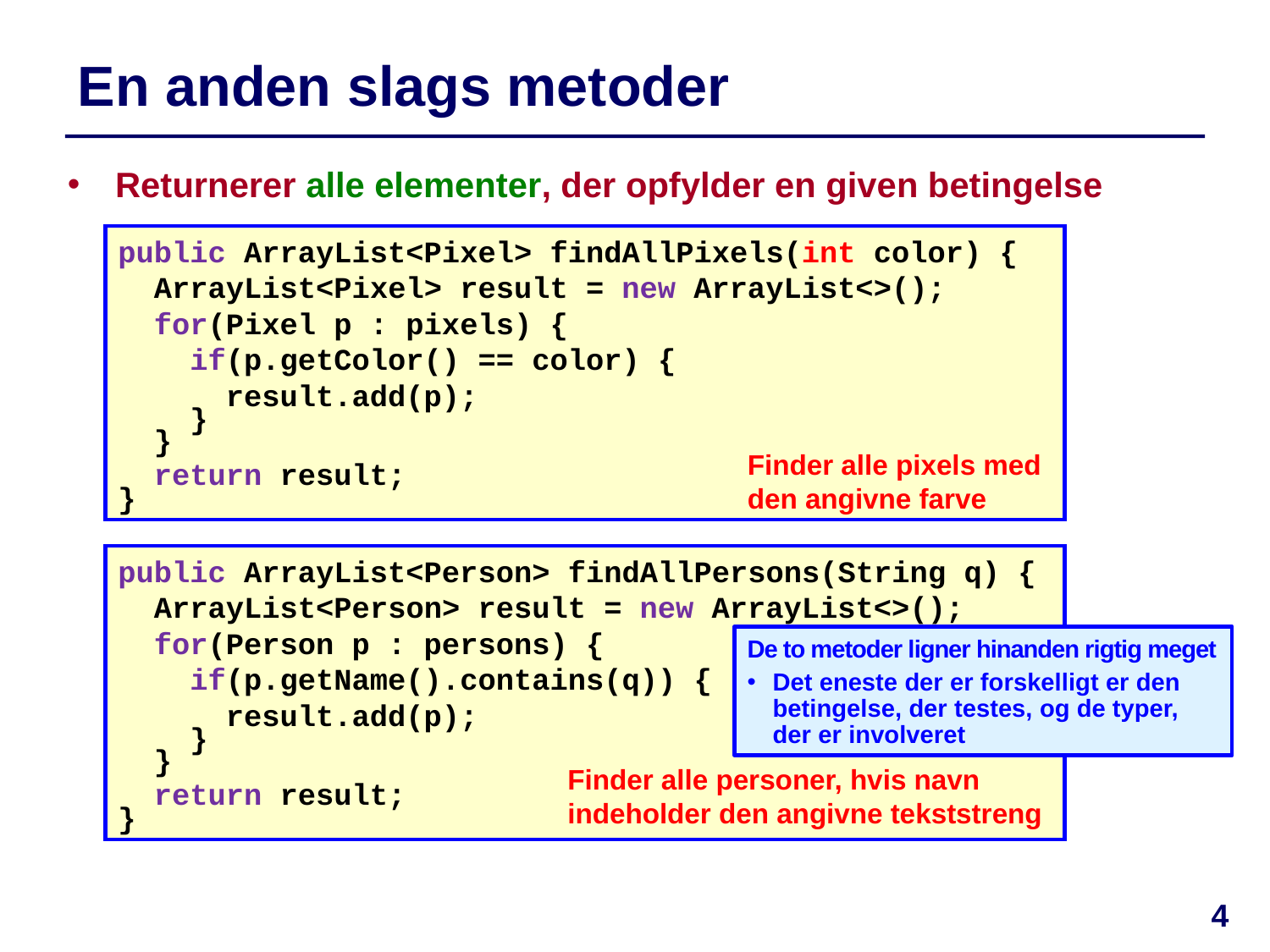

# En anden slags metoder
Returnerer alle elementer, der opfylder en given betingelse
public ArrayList<Pixel> findAllPixels(int color) {
  ArrayList<Pixel> result = new ArrayList<>();
  for(Pixel p : pixels) {
    if(p.getColor() == color) {
      result.add(p);
    }
  }
  return result;
}
Finder alle pixels med den angivne farve
public ArrayList<Person> findAllPersons(String q) {
  ArrayList<Person> result = new ArrayList<>();
  for(Person p : persons) {
    if(p.getName().contains(q)) {
      result.add(p);
    }
  }
  return result;
}
De to metoder ligner hinanden rigtig meget
Det eneste der er forskelligt er den betingelse, der testes, og de typer, der er involveret
Finder alle personer, hvis navn indeholder den angivne tekststreng
4